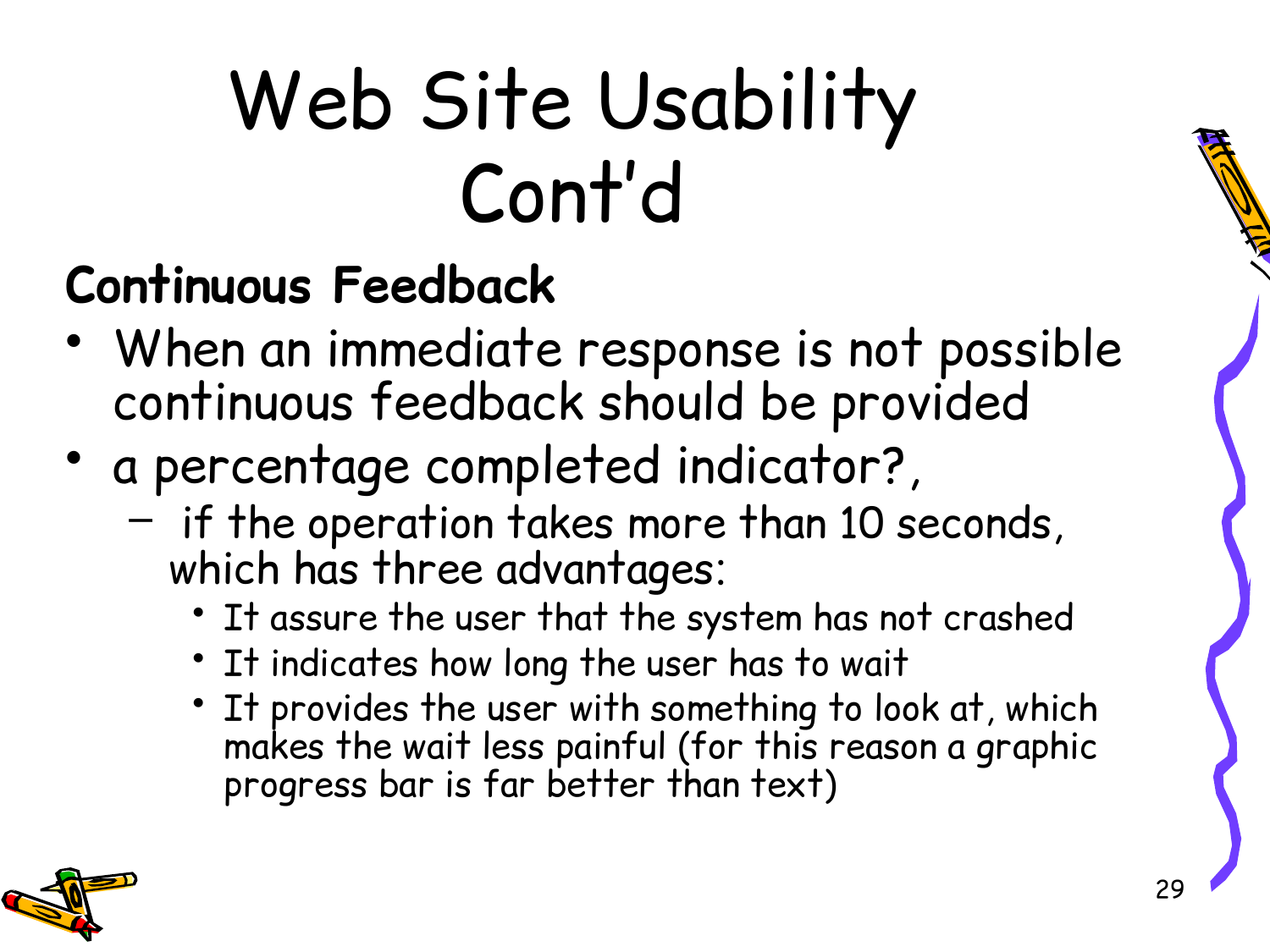

# Web Site Usability Cont’d
Continuous Feedback
When an immediate response is not possible continuous feedback should be provided
a percentage completed indicator?,
 if the operation takes more than 10 seconds, which has three advantages:
It assure the user that the system has not crashed
It indicates how long the user has to wait
It provides the user with something to look at, which makes the wait less painful (for this reason a graphic progress bar is far better than text)
29